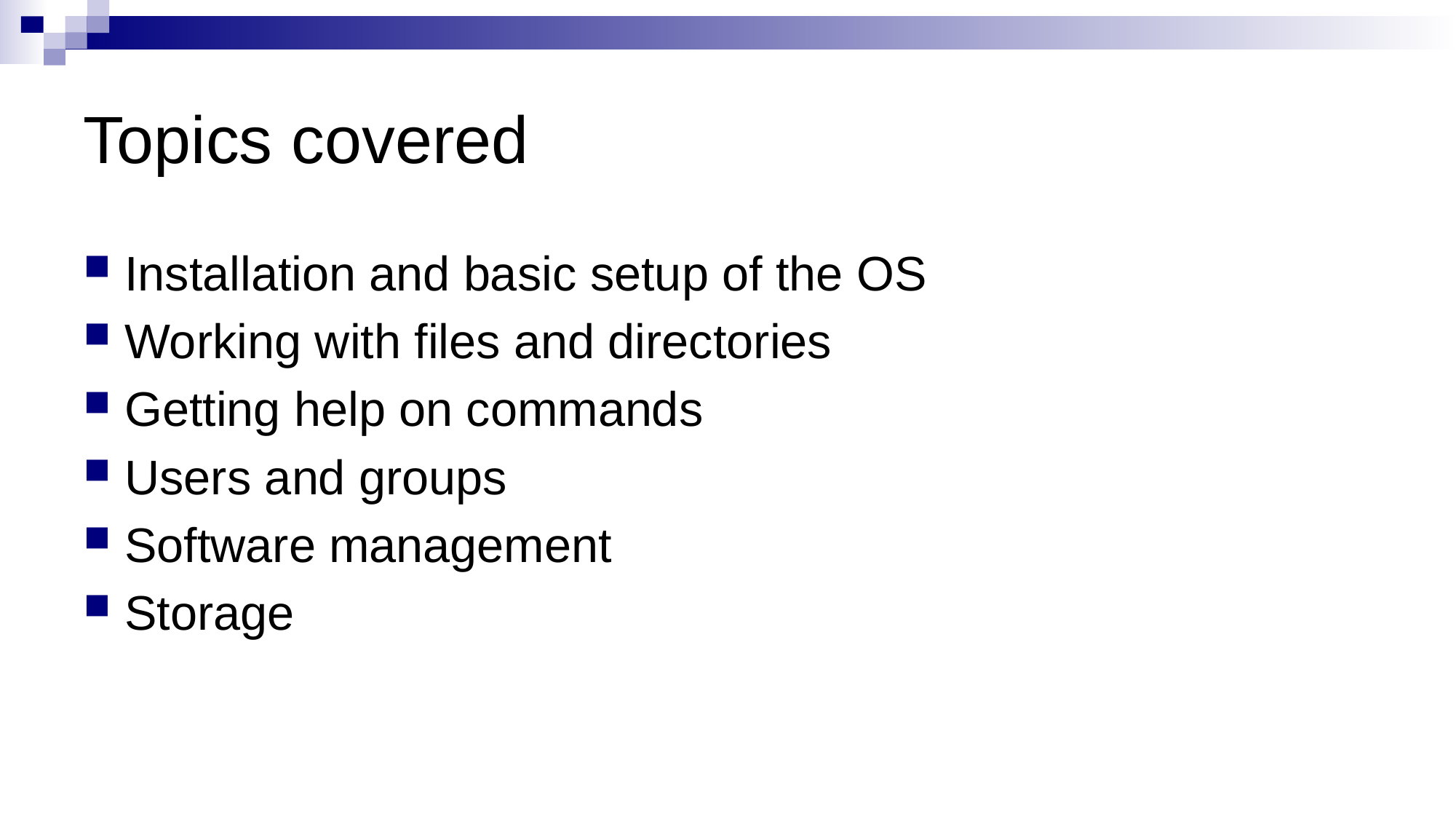

# Topics covered
Installation and basic setup of the OS
Working with files and directories
Getting help on commands
Users and groups
Software management
Storage